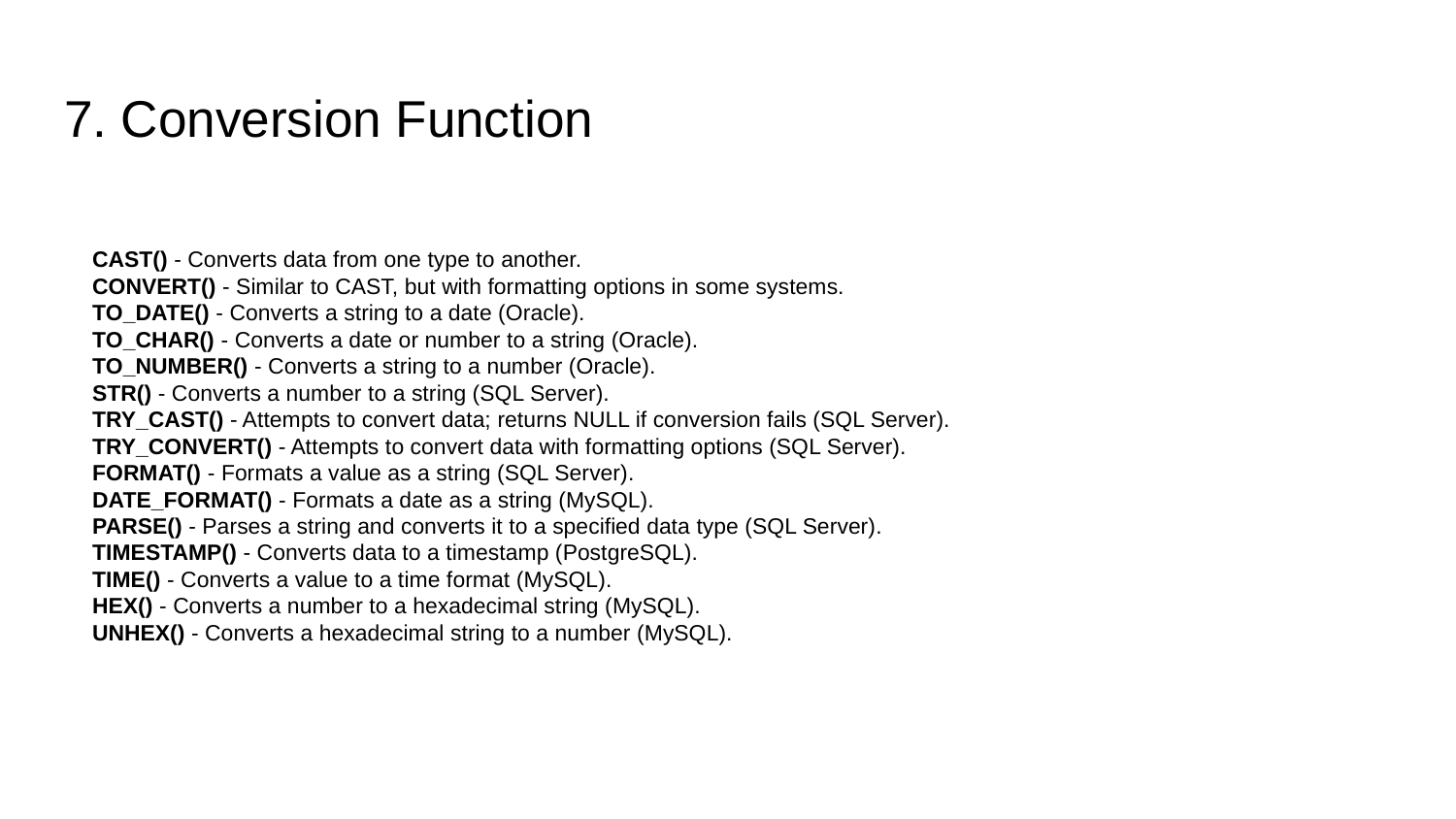

# 7. Conversion Function
CAST() - Converts data from one type to another.
CONVERT() - Similar to CAST, but with formatting options in some systems.
TO_DATE() - Converts a string to a date (Oracle).
TO_CHAR() - Converts a date or number to a string (Oracle).
TO_NUMBER() - Converts a string to a number (Oracle).
STR() - Converts a number to a string (SQL Server).
TRY_CAST() - Attempts to convert data; returns NULL if conversion fails (SQL Server).
TRY_CONVERT() - Attempts to convert data with formatting options (SQL Server).
FORMAT() - Formats a value as a string (SQL Server).
DATE_FORMAT() - Formats a date as a string (MySQL).
PARSE() - Parses a string and converts it to a specified data type (SQL Server).
TIMESTAMP() - Converts data to a timestamp (PostgreSQL).
TIME() - Converts a value to a time format (MySQL).
HEX() - Converts a number to a hexadecimal string (MySQL).
UNHEX() - Converts a hexadecimal string to a number (MySQL).